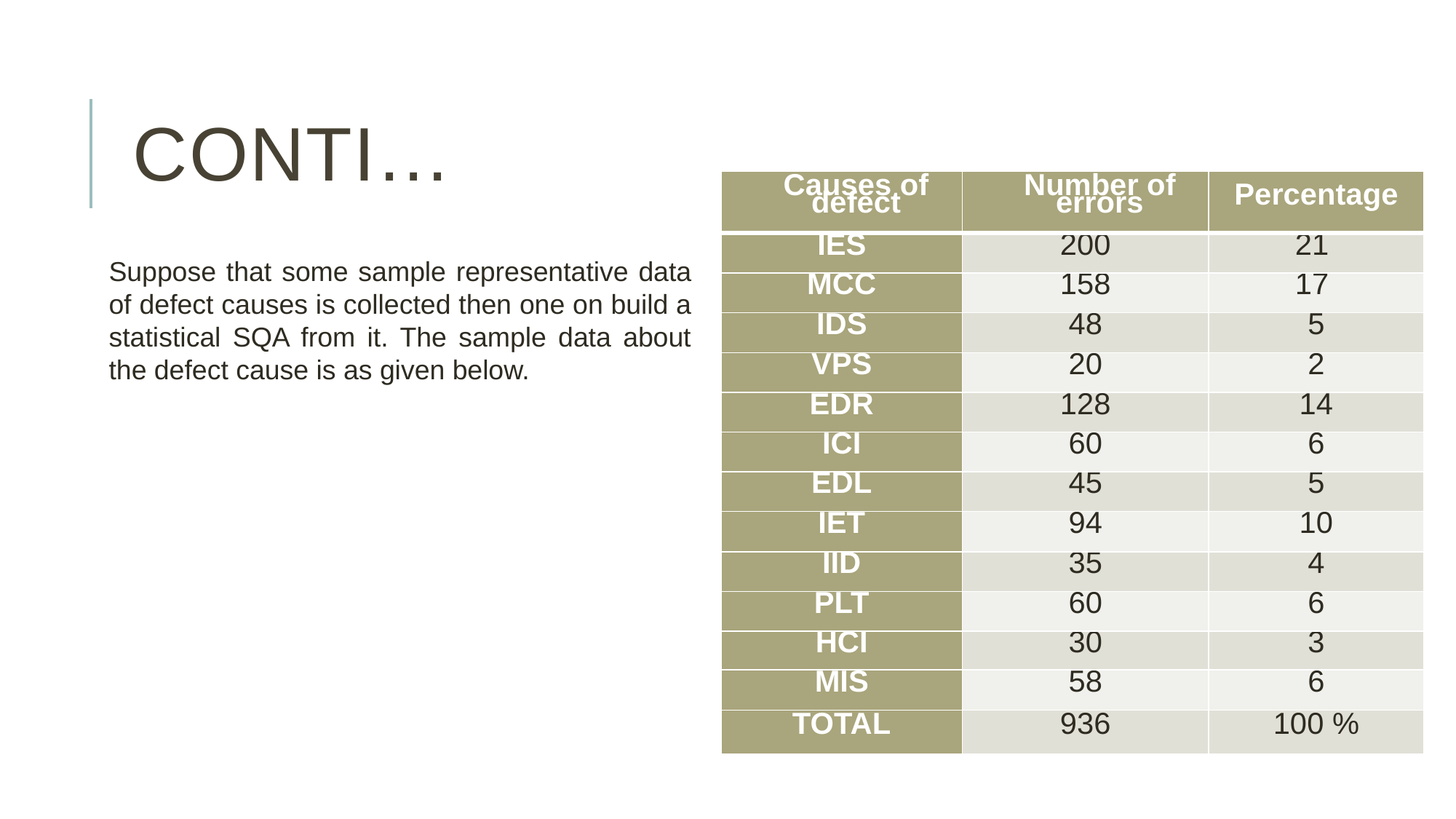

# Conti…
| Causes of defect | Number of errors | Percentage |
| --- | --- | --- |
| IES | 200 | 21 |
| MCC | 158 | 17 |
| IDS | 48 | 5 |
| VPS | 20 | 2 |
| EDR | 128 | 14 |
| ICI | 60 | 6 |
| EDL | 45 | 5 |
| IET | 94 | 10 |
| IID | 35 | 4 |
| PLT | 60 | 6 |
| HCI | 30 | 3 |
| MIS | 58 | 6 |
| TOTAL | 936 | 100 % |
Suppose that some sample representative data of defect causes is collected then one on build a statistical SQA from it. The sample data about the defect cause is as given below.